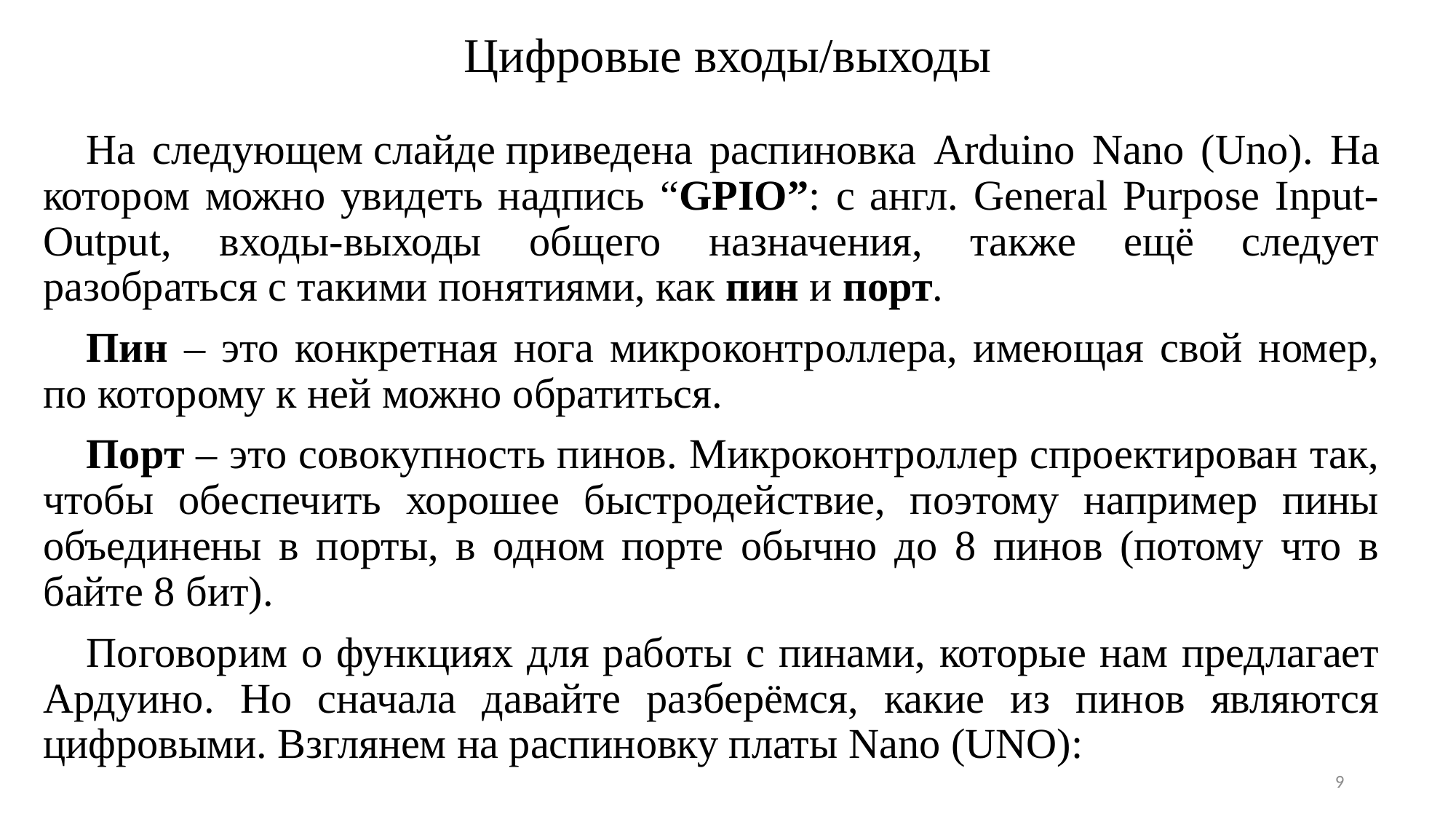

# Цифровые входы/выходы
На следующем слайде приведена распиновка Arduino Nano (Uno). На котором можно увидеть надпись “GPIO”: с англ. General Purpose Input-Output, входы-выходы общего назначения, также ещё следует разобраться с такими понятиями, как пин и порт.
Пин – это конкретная нога микроконтроллера, имеющая свой номер, по которому к ней можно обратиться.
Порт – это совокупность пинов. Микроконтроллер спроектирован так, чтобы обеспечить хорошее быстродействие, поэтому например пины объединены в порты, в одном порте обычно до 8 пинов (потому что в байте 8 бит).
Поговорим о функциях для работы с пинами, которые нам предлагает Ардуино. Но сначала давайте разберёмся, какие из пинов являются цифровыми. Взглянем на распиновку платы Nano (UNO):
9